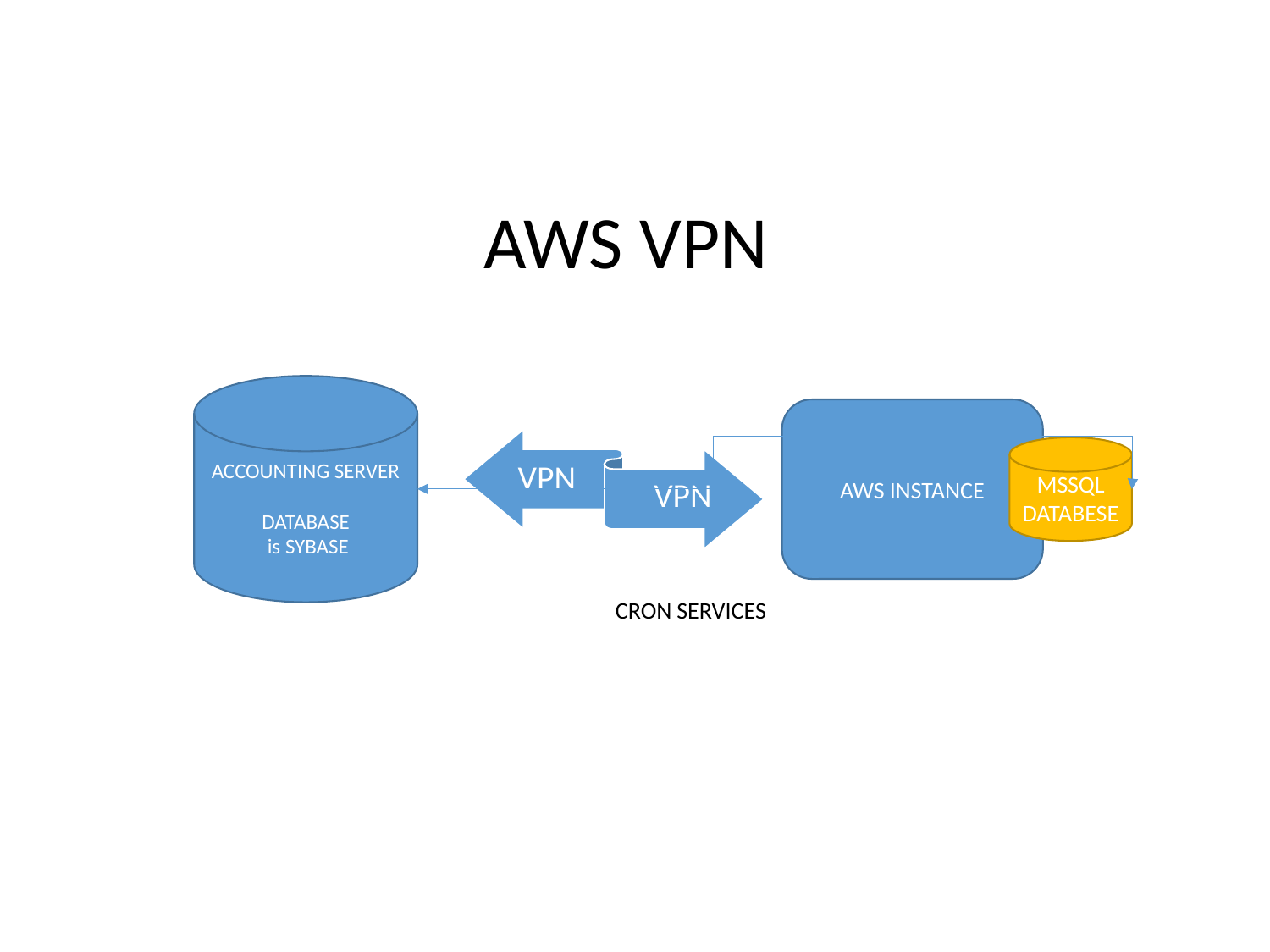

# AWS VPN
ACCOUNTING SERVER

DATABASE
 is SYBASE
AWS INSTANCE
VPN
VPN
MSSQL DATABESE
CRON SERVICES